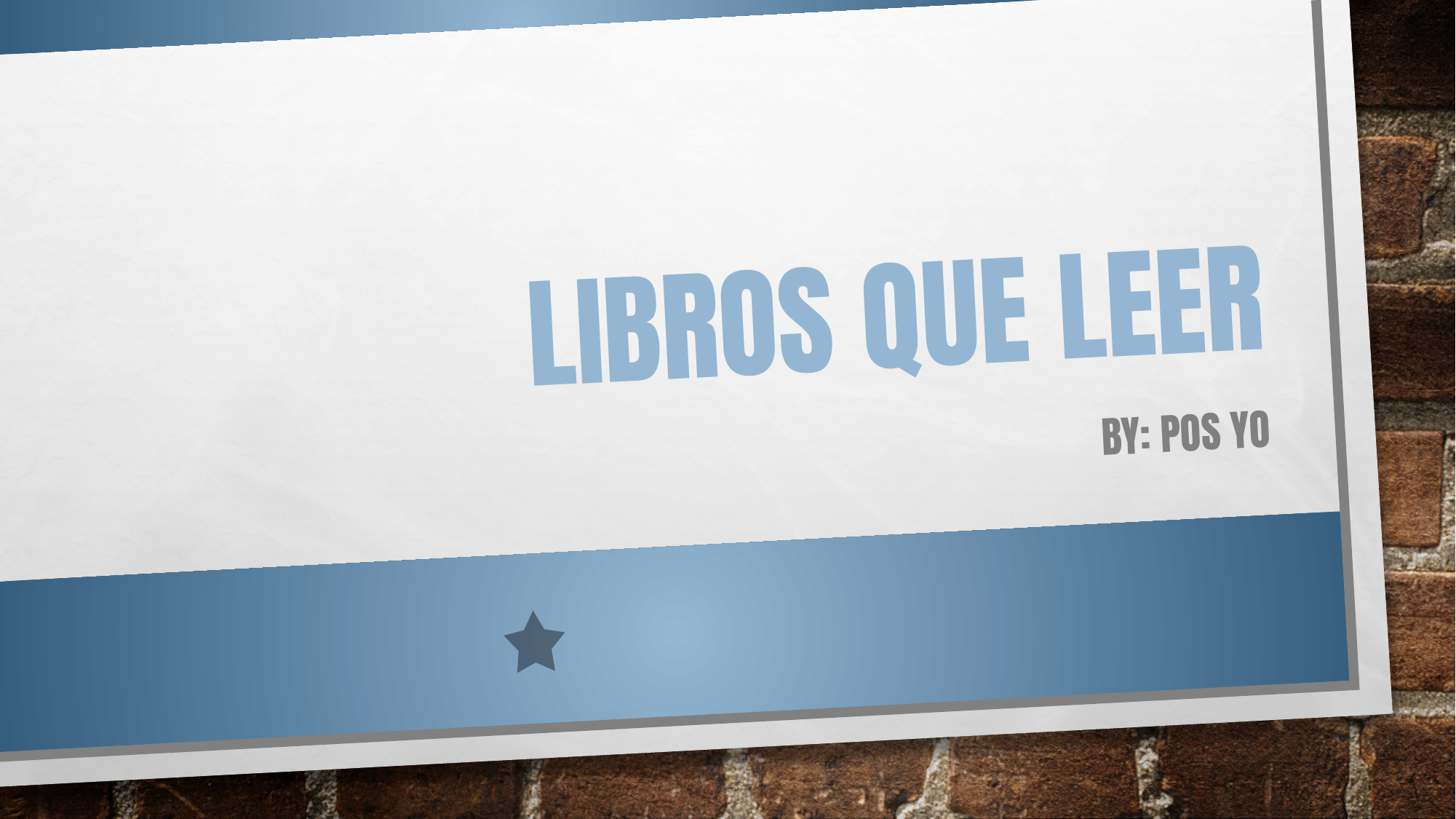

# Libros que leer
By: Pos yo